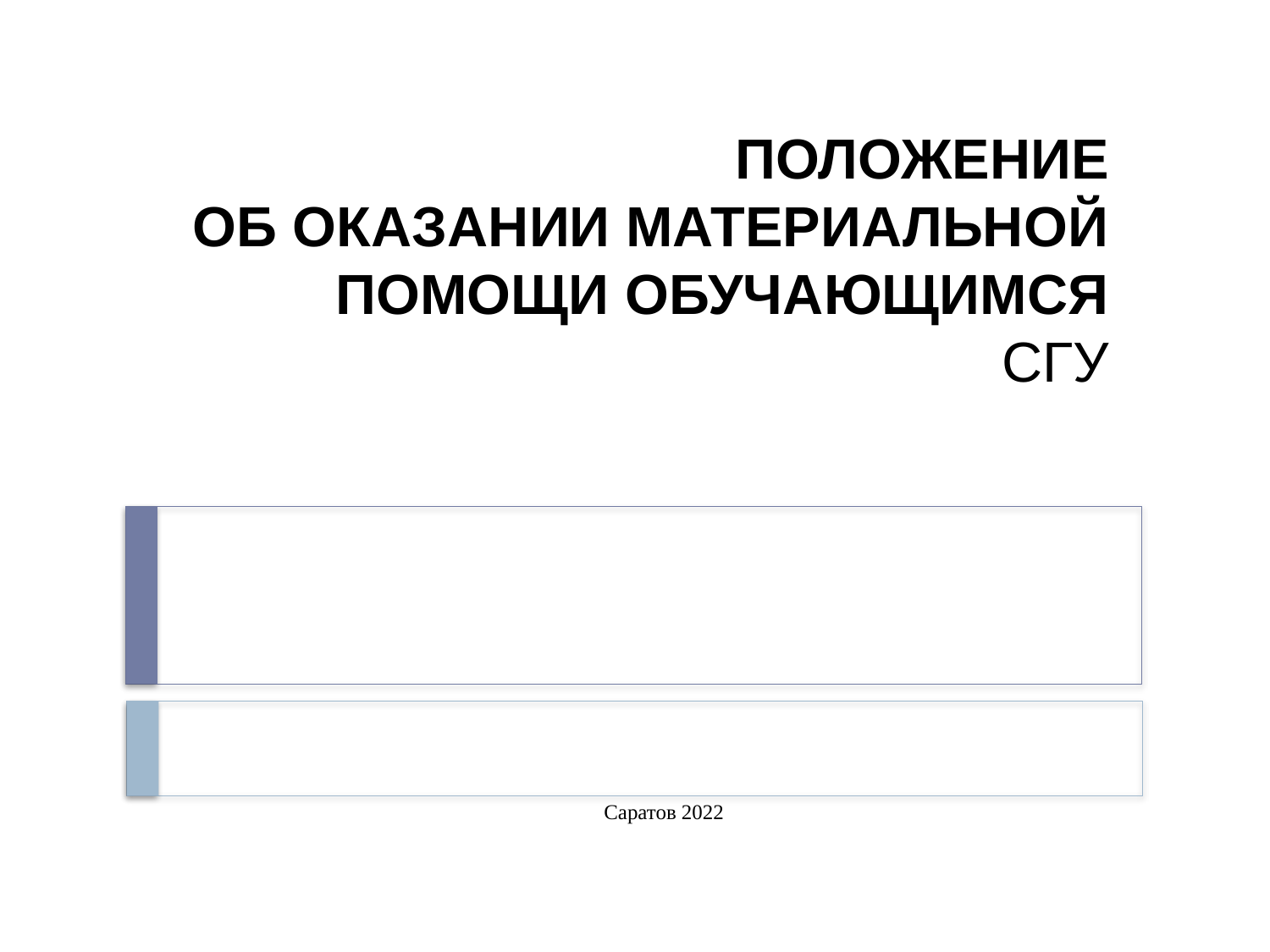

# ПОЛОЖЕНИЕ ОБ ОКАЗАНИИ МАТЕРИАЛЬНОЙ ПОМОЩИ ОБУЧАЮЩИМСЯ СГУ
Саратов 2022